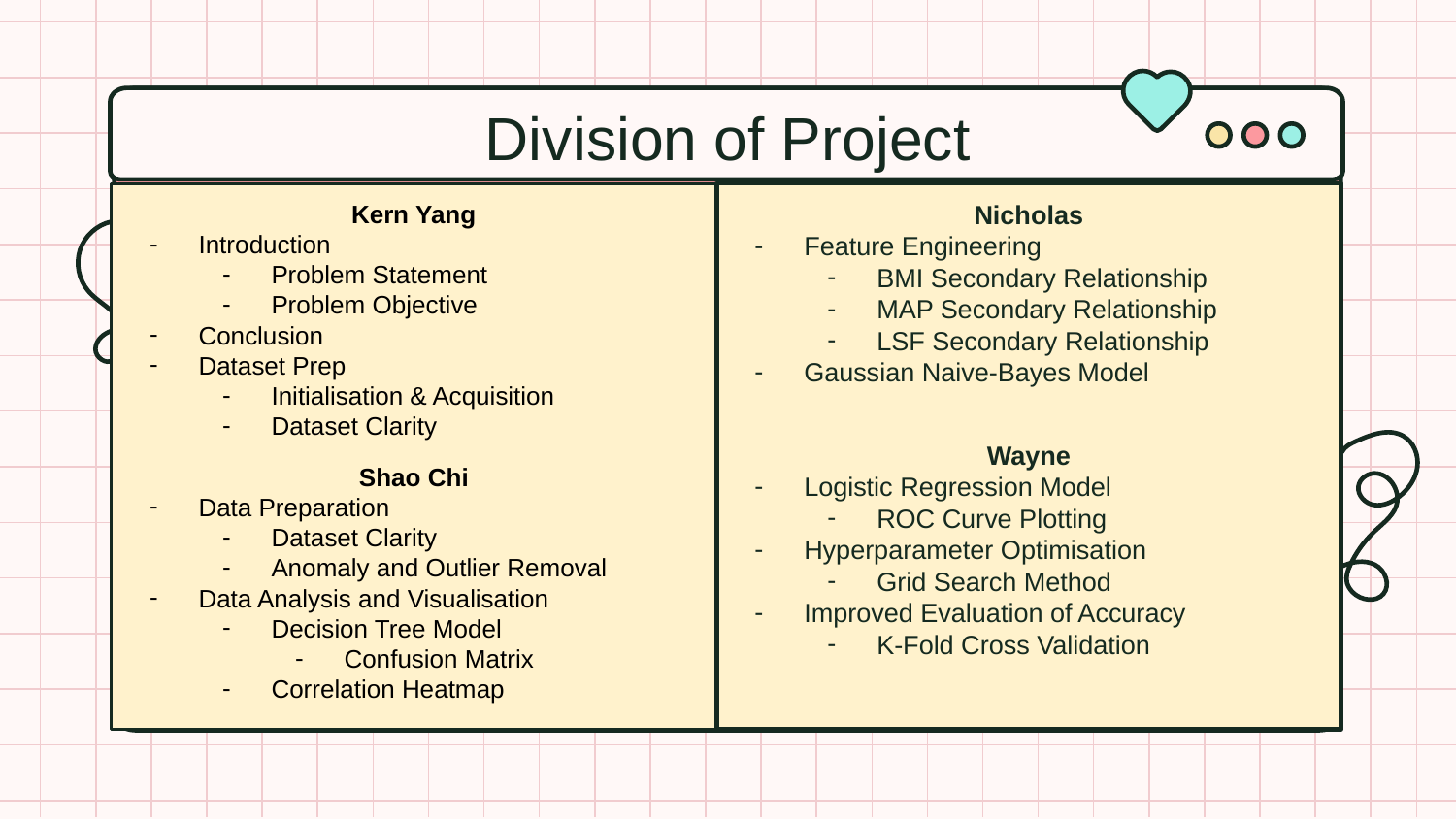

# Division of Project
Nicholas
Feature Engineering
BMI Secondary Relationship
MAP Secondary Relationship
LSF Secondary Relationship
Gaussian Naive-Bayes Model

Wayne
Logistic Regression Model
ROC Curve Plotting
Hyperparameter Optimisation
Grid Search Method
Improved Evaluation of Accuracy
K-Fold Cross Validation

Kern Yang
Introduction
Problem Statement
Problem Objective
Conclusion
Dataset Prep
Initialisation & Acquisition
Dataset Clarity
Shao Chi
Data Preparation
Dataset Clarity
Anomaly and Outlier Removal
Data Analysis and Visualisation
Decision Tree Model
Confusion Matrix
Correlation Heatmap